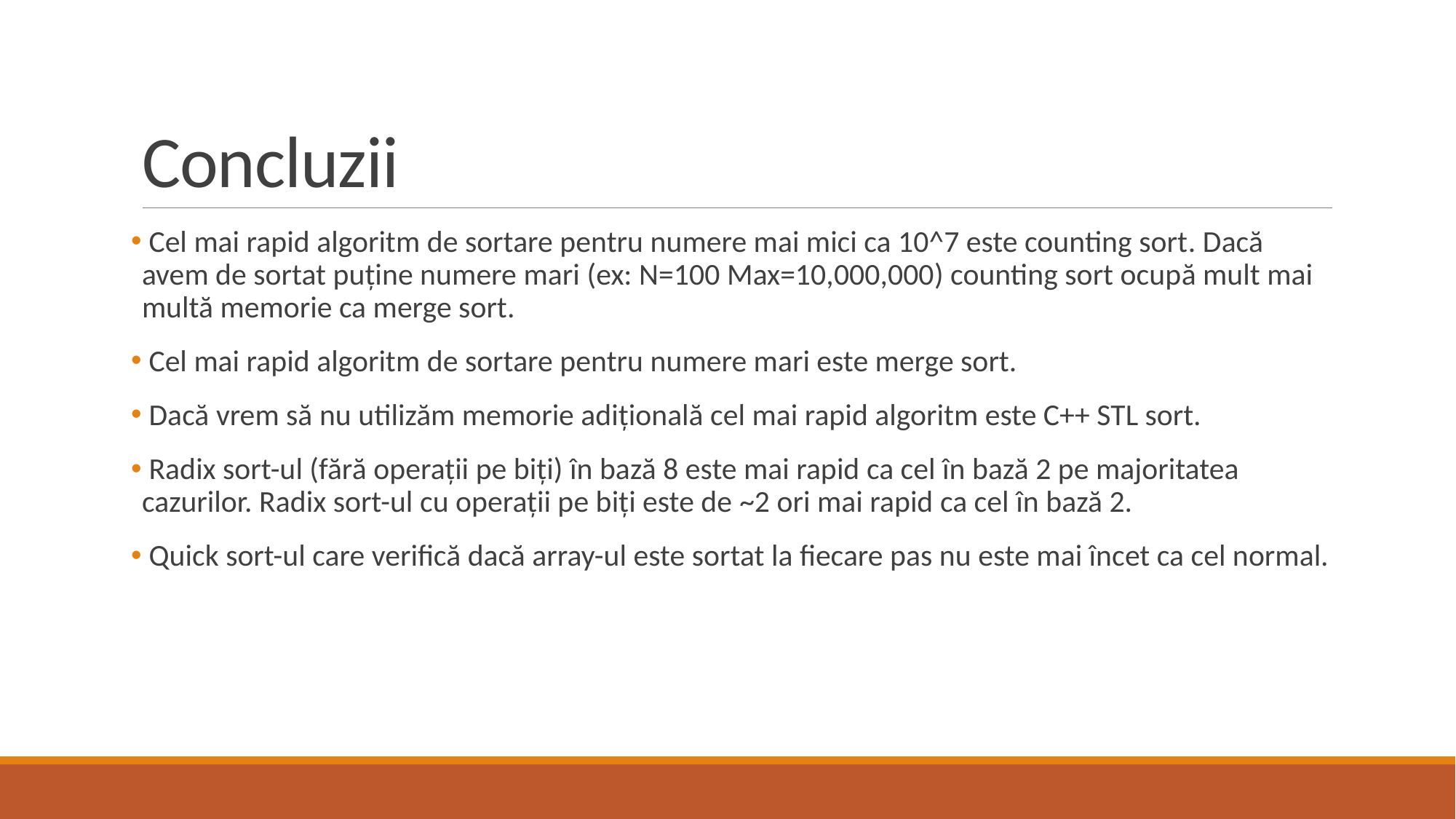

# Concluzii
 Cel mai rapid algoritm de sortare pentru numere mai mici ca 10^7 este counting sort. Dacă avem de sortat puține numere mari (ex: N=100 Max=10,000,000) counting sort ocupă mult mai multă memorie ca merge sort.
 Cel mai rapid algoritm de sortare pentru numere mari este merge sort.
 Dacă vrem să nu utilizăm memorie adițională cel mai rapid algoritm este C++ STL sort.
 Radix sort-ul (fără operații pe biți) în bază 8 este mai rapid ca cel în bază 2 pe majoritatea cazurilor. Radix sort-ul cu operații pe biți este de ~2 ori mai rapid ca cel în bază 2.
 Quick sort-ul care verifică dacă array-ul este sortat la fiecare pas nu este mai încet ca cel normal.